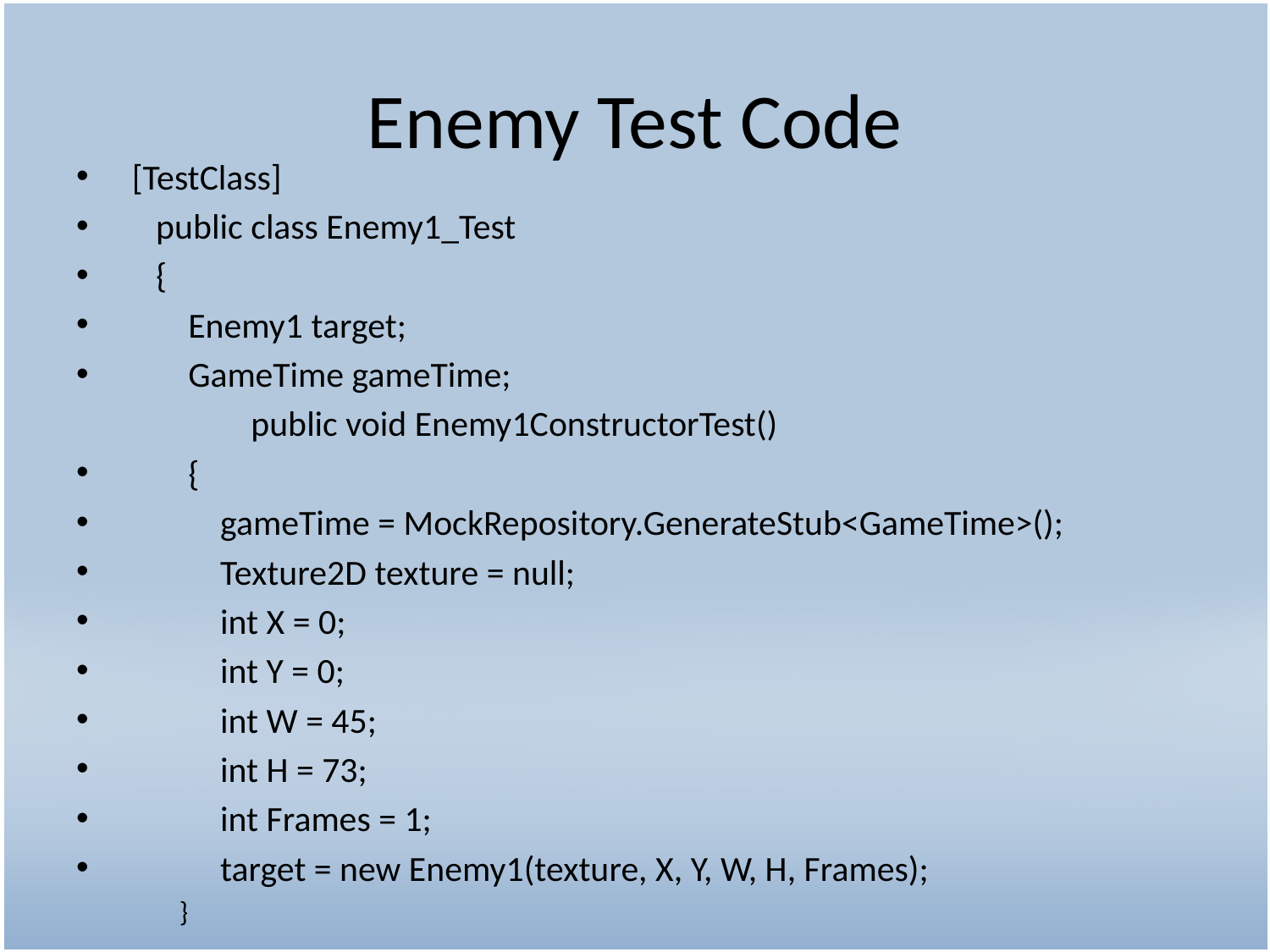

# Enemy Test Code
 [TestClass]
    public class Enemy1_Test
    {
        Enemy1 target;
        GameTime gameTime;
		public void Enemy1ConstructorTest()
        {
            gameTime = MockRepository.GenerateStub<GameTime>();
            Texture2D texture = null;
            int X = 0;
            int Y = 0;
            int W = 45;
            int H = 73;
            int Frames = 1;
            target = new Enemy1(texture, X, Y, W, H, Frames);
	}